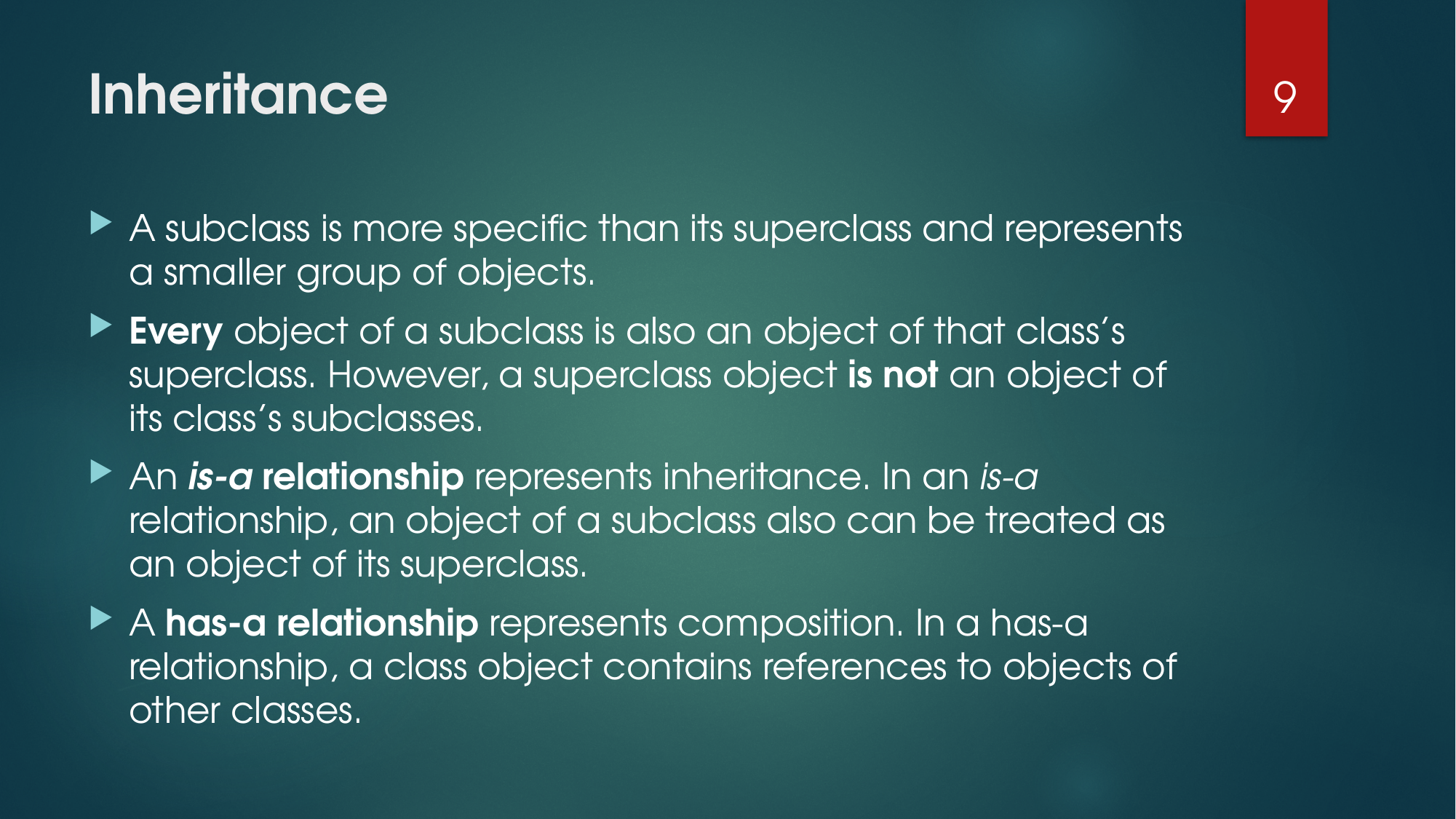

9
# Inheritance
A subclass is more specific than its superclass and represents a smaller group of objects.
Every object of a subclass is also an object of that class’s superclass. However, a superclass object is not an object of its class’s subclasses.
An is-a relationship represents inheritance. In an is-a relationship, an object of a subclass also can be treated as an object of its superclass.
A has-a relationship represents composition. In a has-a relationship, a class object contains references to objects of other classes.